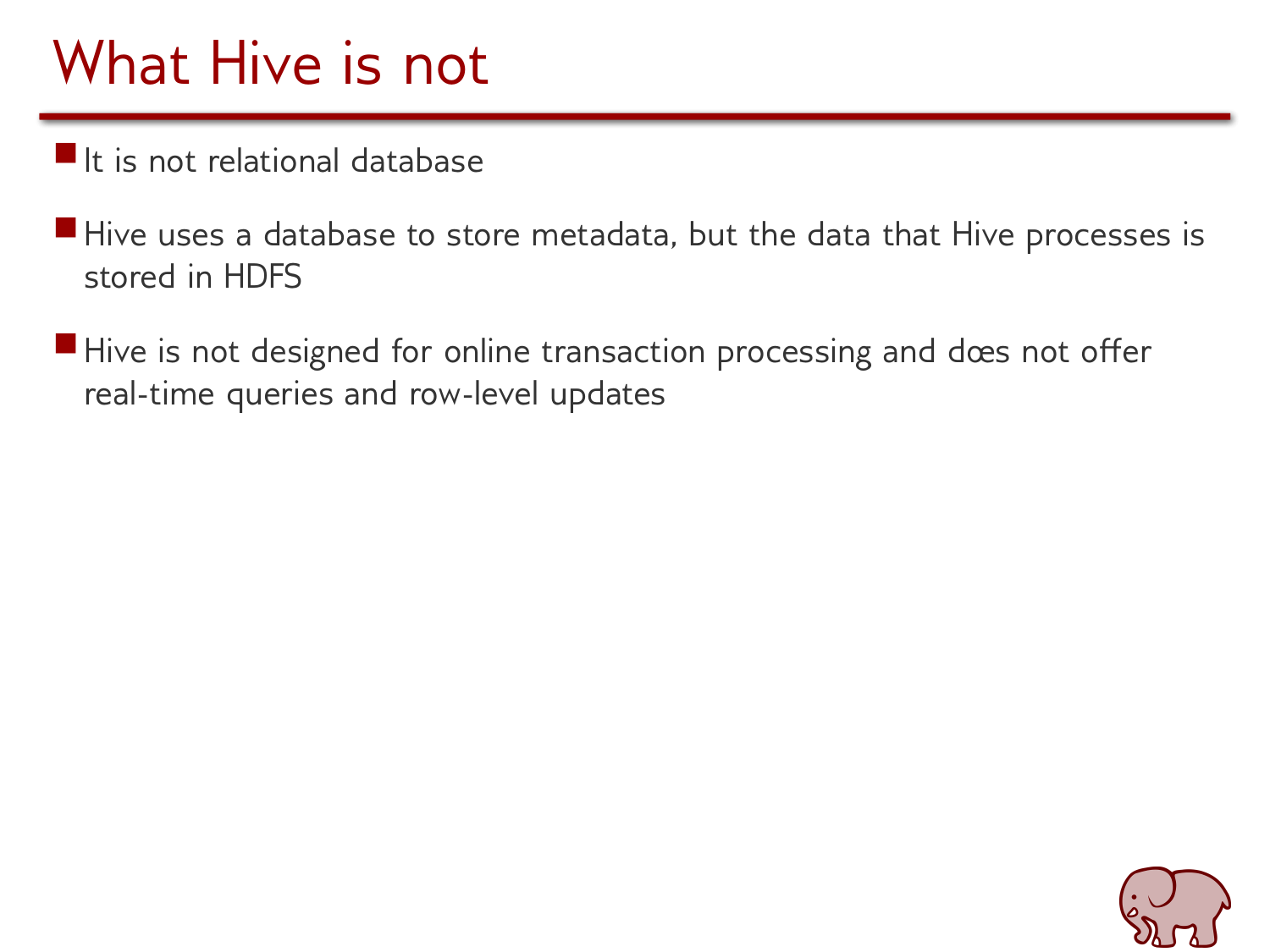

# What Hive is not
It is not relational database
Hive uses a database to store metadata, but the data that Hive processes is stored in HDFS
Hive is not designed for online transaction processing and does not offer real-time queries and row-level updates